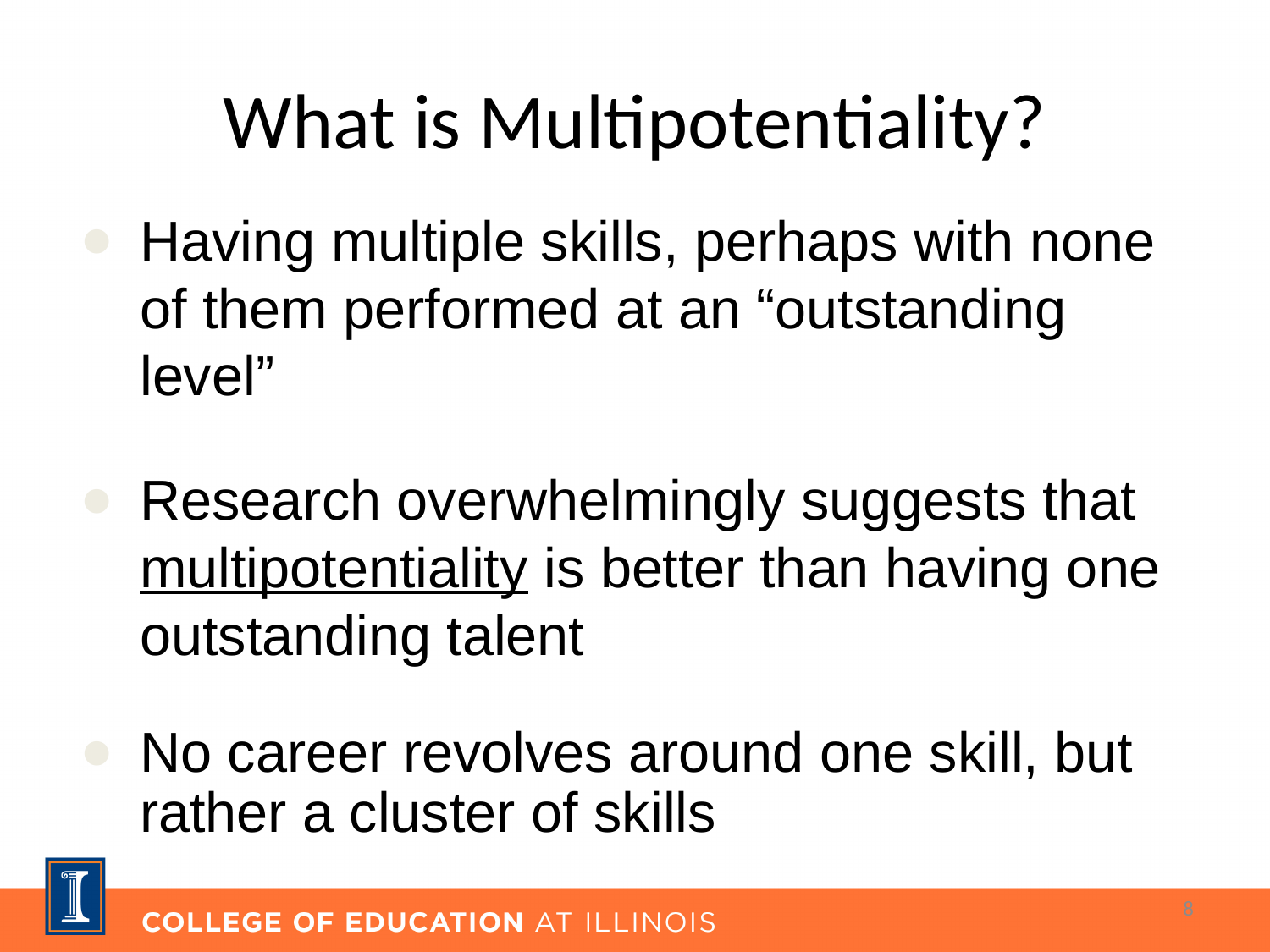

# What is Multipotentiality?
Having multiple skills, perhaps with none of them performed at an “outstanding level”

Research overwhelmingly suggests that multipotentiality is better than having one outstanding talent

No career revolves around one skill, but rather a cluster of skills

8